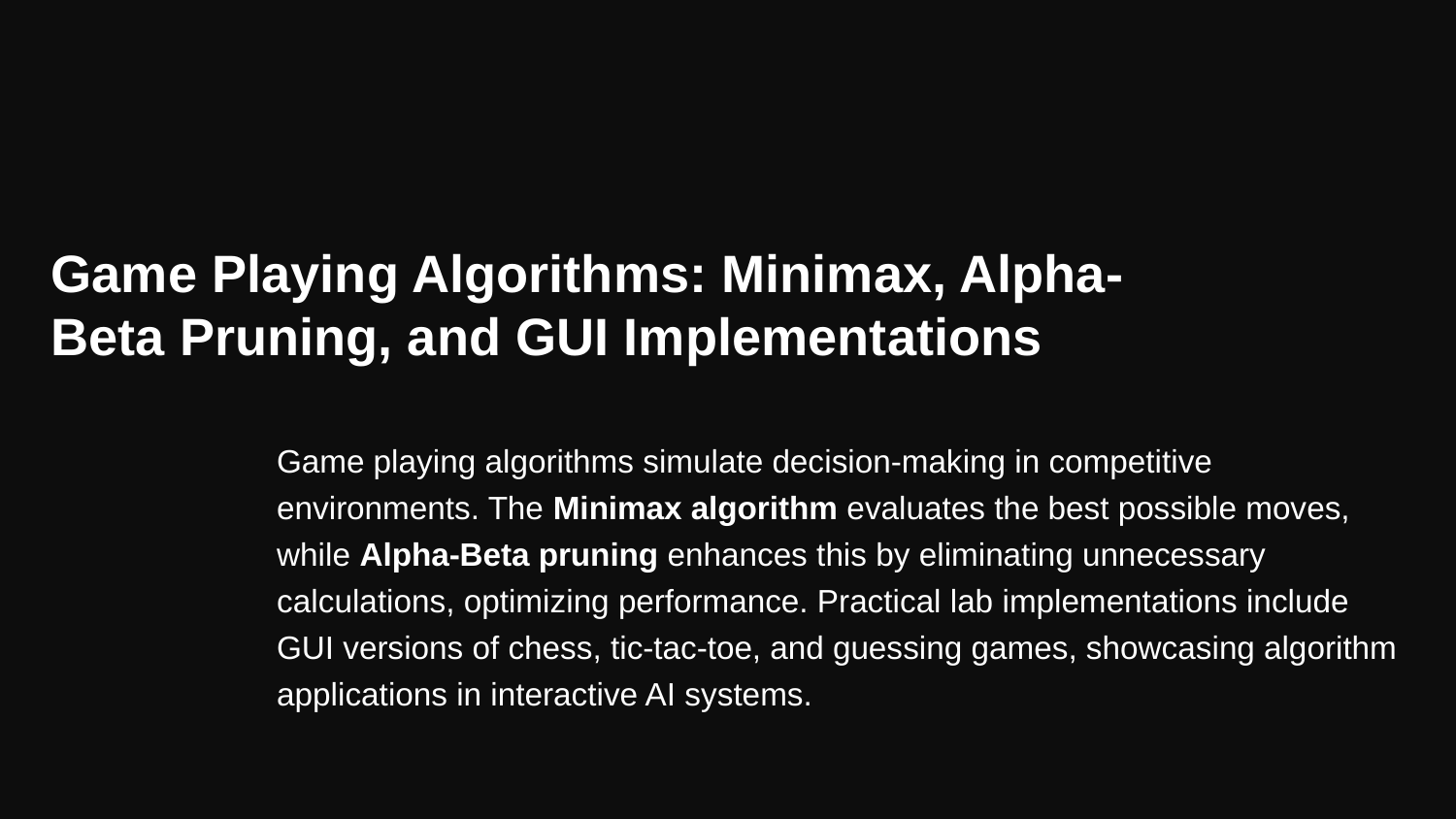

# Game Playing Algorithms: Minimax, Alpha-Beta Pruning, and GUI Implementations
Game playing algorithms simulate decision-making in competitive environments. The Minimax algorithm evaluates the best possible moves, while Alpha-Beta pruning enhances this by eliminating unnecessary calculations, optimizing performance. Practical lab implementations include GUI versions of chess, tic-tac-toe, and guessing games, showcasing algorithm applications in interactive AI systems.